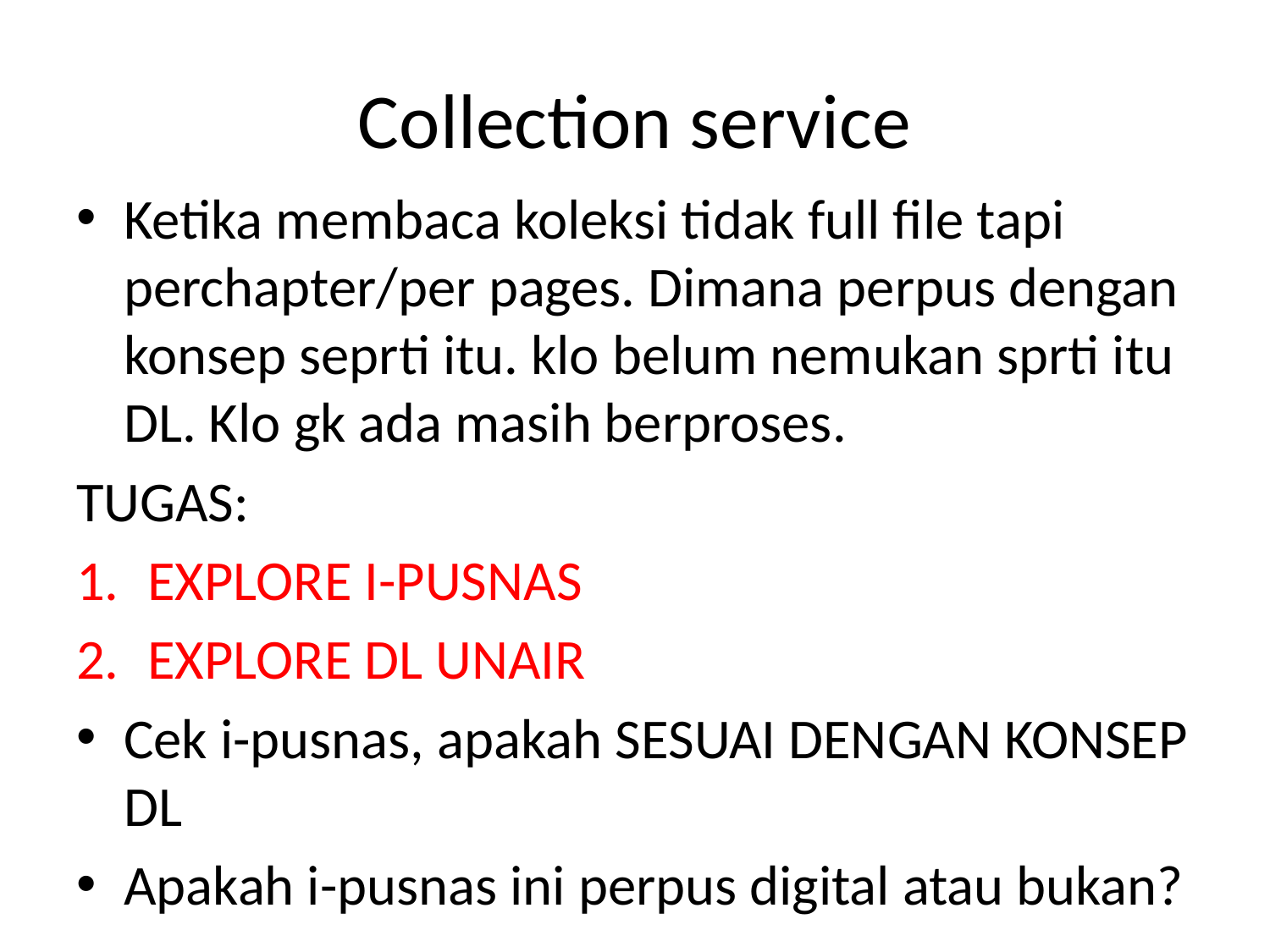

# Collection service
Ketika membaca koleksi tidak full file tapi perchapter/per pages. Dimana perpus dengan konsep seprti itu. klo belum nemukan sprti itu DL. Klo gk ada masih berproses.
TUGAS:
EXPLORE I-PUSNAS
EXPLORE DL UNAIR
Cek i-pusnas, apakah SESUAI DENGAN KONSEP DL
Apakah i-pusnas ini perpus digital atau bukan?